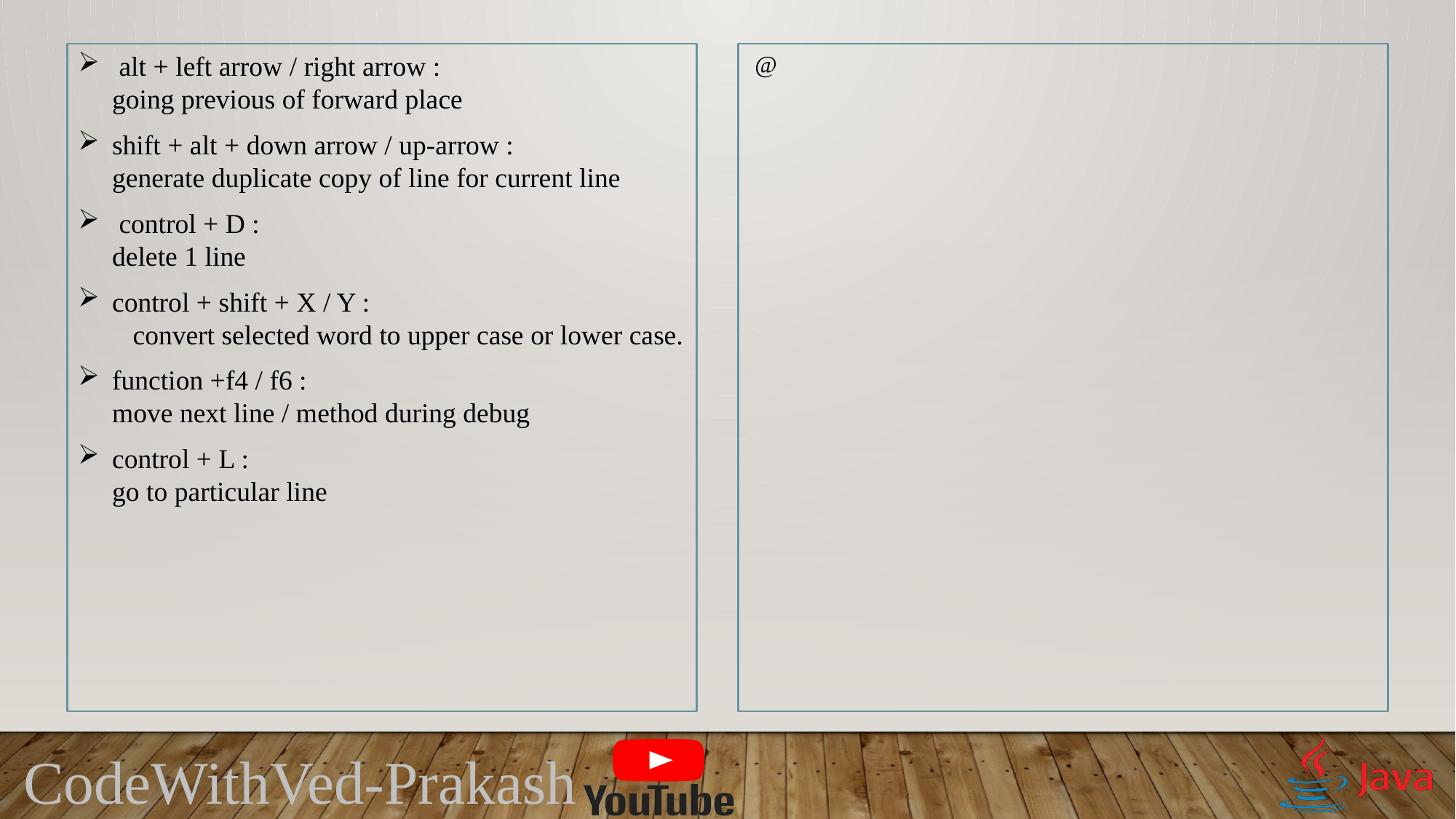

alt + left arrow / right arrow :                                    going previous of forward place
shift + alt + down arrow / up-arrow :                         generate duplicate copy of line for current line
 control + D :                                                              delete 1 line
control + shift + X / Y :                                                 convert selected word to upper case or lower case.
function +f4 / f6 :                                                       move next line / method during debug
control + L :                                                                go to particular line

 @